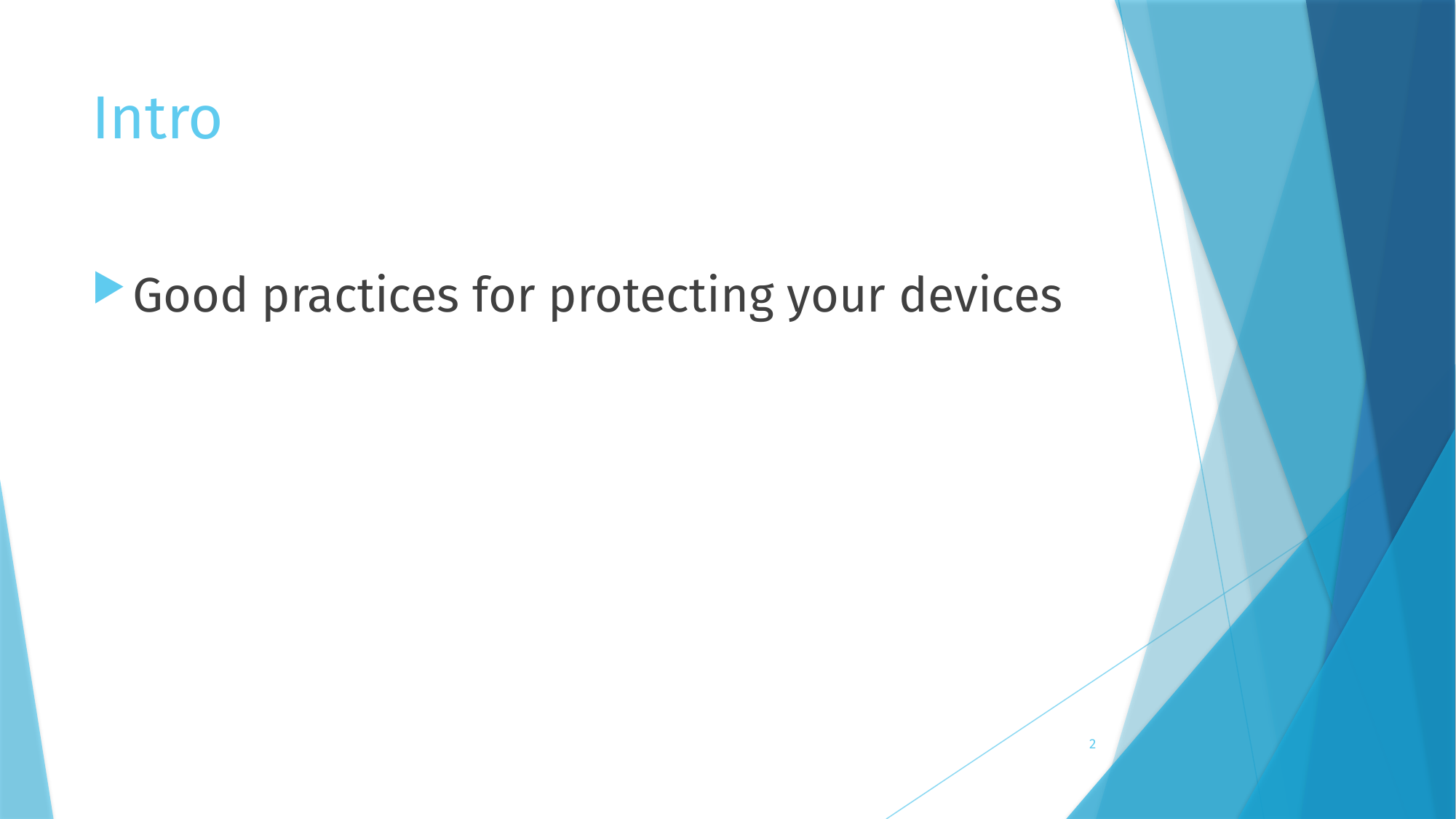

# Intro
Good practices for protecting your devices
2